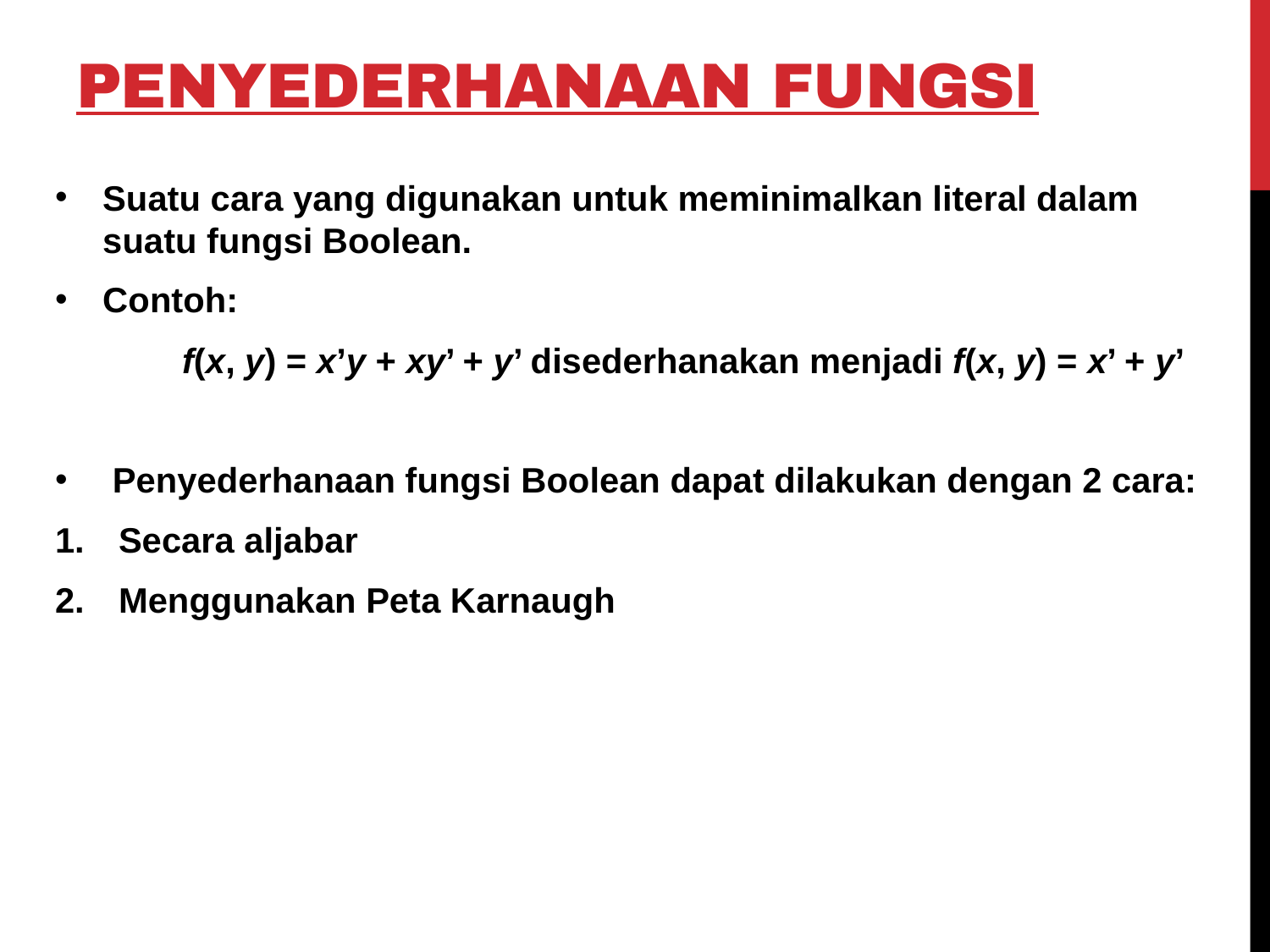

# Penyederhanaan fungsi
Suatu cara yang digunakan untuk meminimalkan literal dalam suatu fungsi Boolean.
Contoh:
	f(x, y) = x’y + xy’ + y’ disederhanakan menjadi f(x, y) = x’ + y’

 Penyederhanaan fungsi Boolean dapat dilakukan dengan 2 cara:
Secara aljabar
Menggunakan Peta Karnaugh